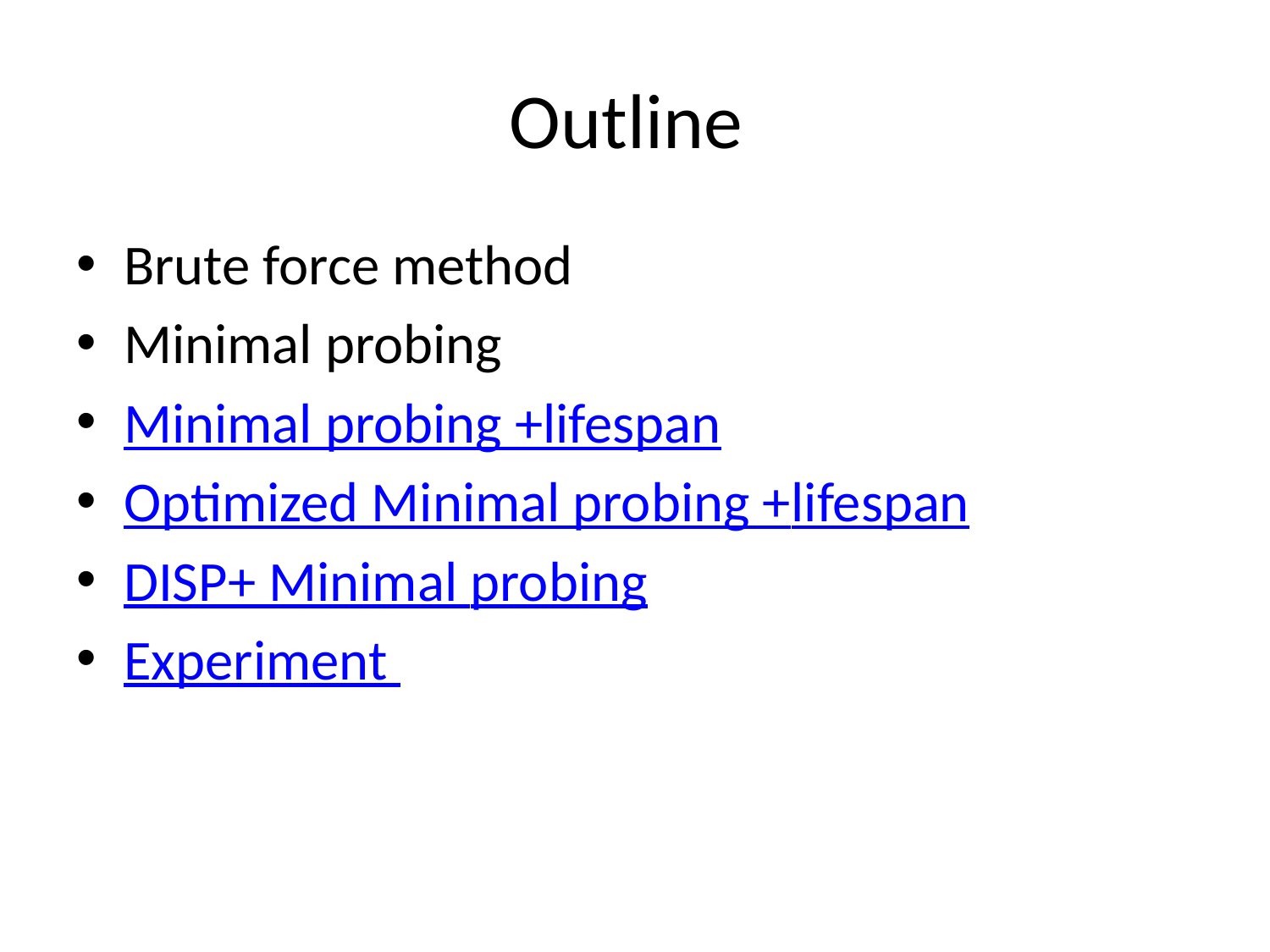

# Outline
Brute force method
Minimal probing
Minimal probing +lifespan
Optimized Minimal probing +lifespan
DISP+ Minimal probing
Experiment